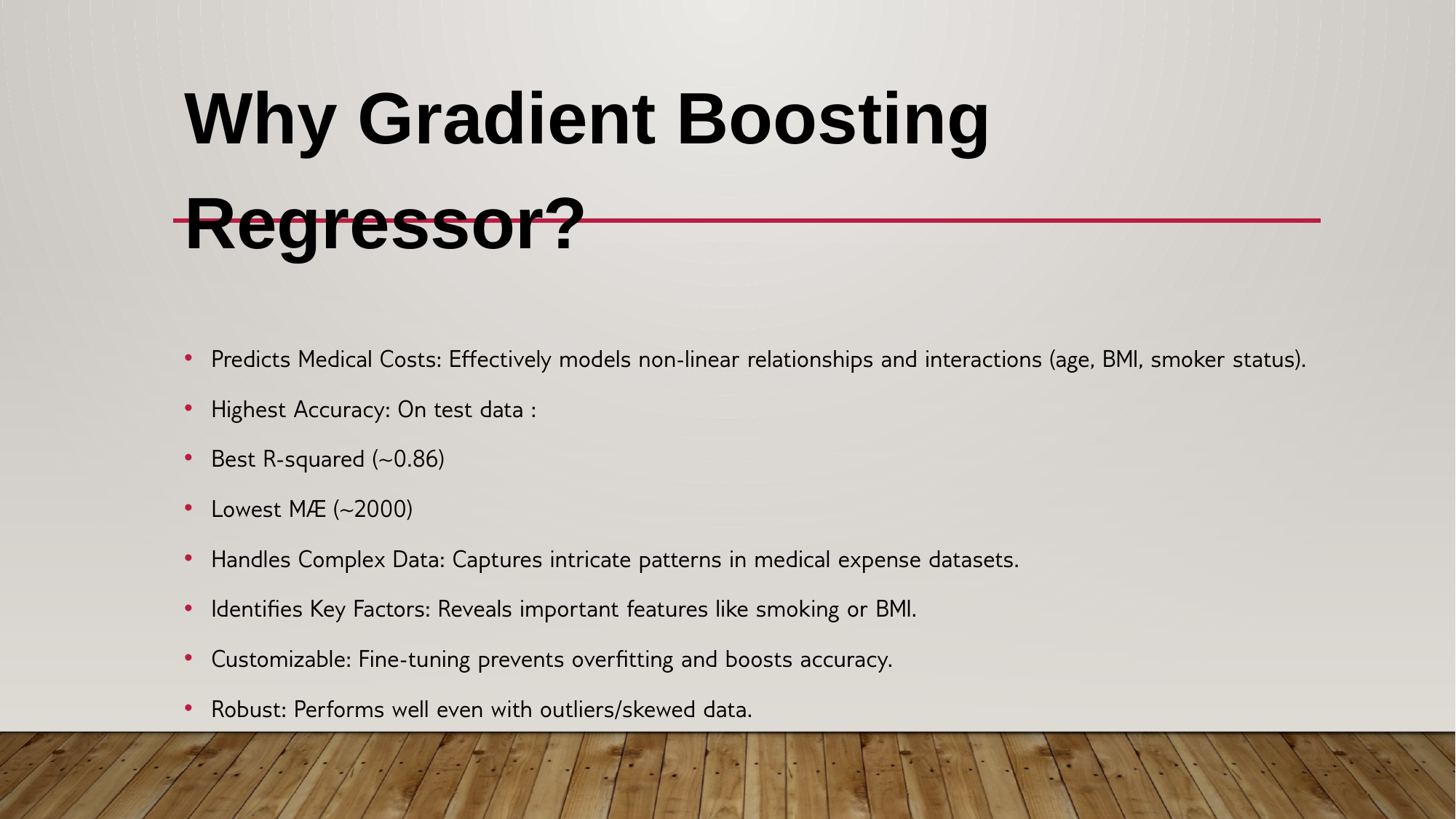

Why Gradient Boosting Regressor?

Predicts Medical Costs: Effectively models non-linear relationships and interactions (age, BMI, smoker status).
Highest Accuracy: On test data :
Best R-squared (~0.86)
Lowest MAE (~2000)
Handles Complex Data: Captures intricate patterns in medical expense datasets.
Identifies Key Factors: Reveals important features like smoking or BMI.
Customizable: Fine-tuning prevents overfitting and boosts accuracy.
Robust: Performs well even with outliers/skewed data.